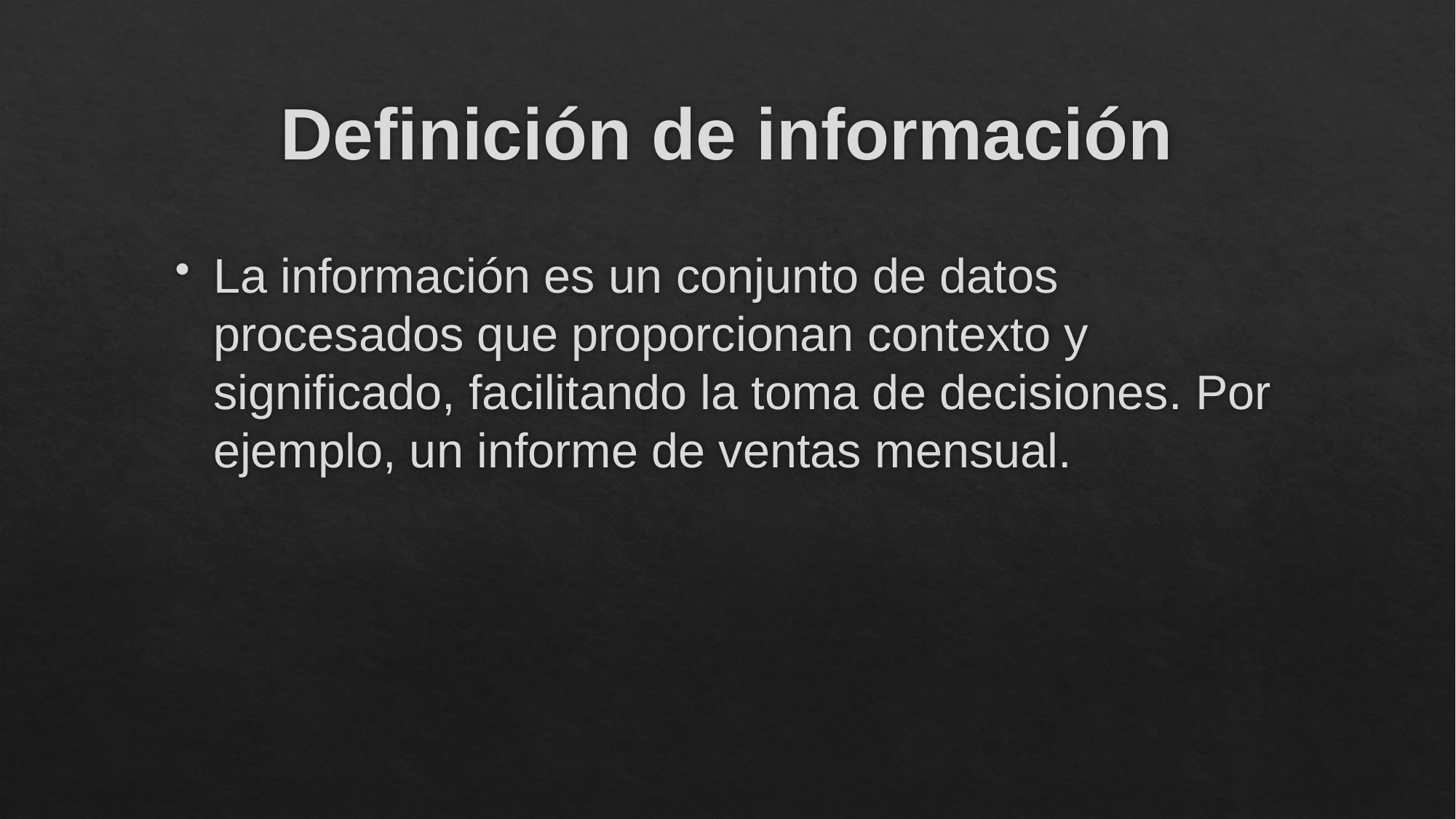

# Definición de información
La información es un conjunto de datos procesados que proporcionan contexto y significado, facilitando la toma de decisiones. Por ejemplo, un informe de ventas mensual.